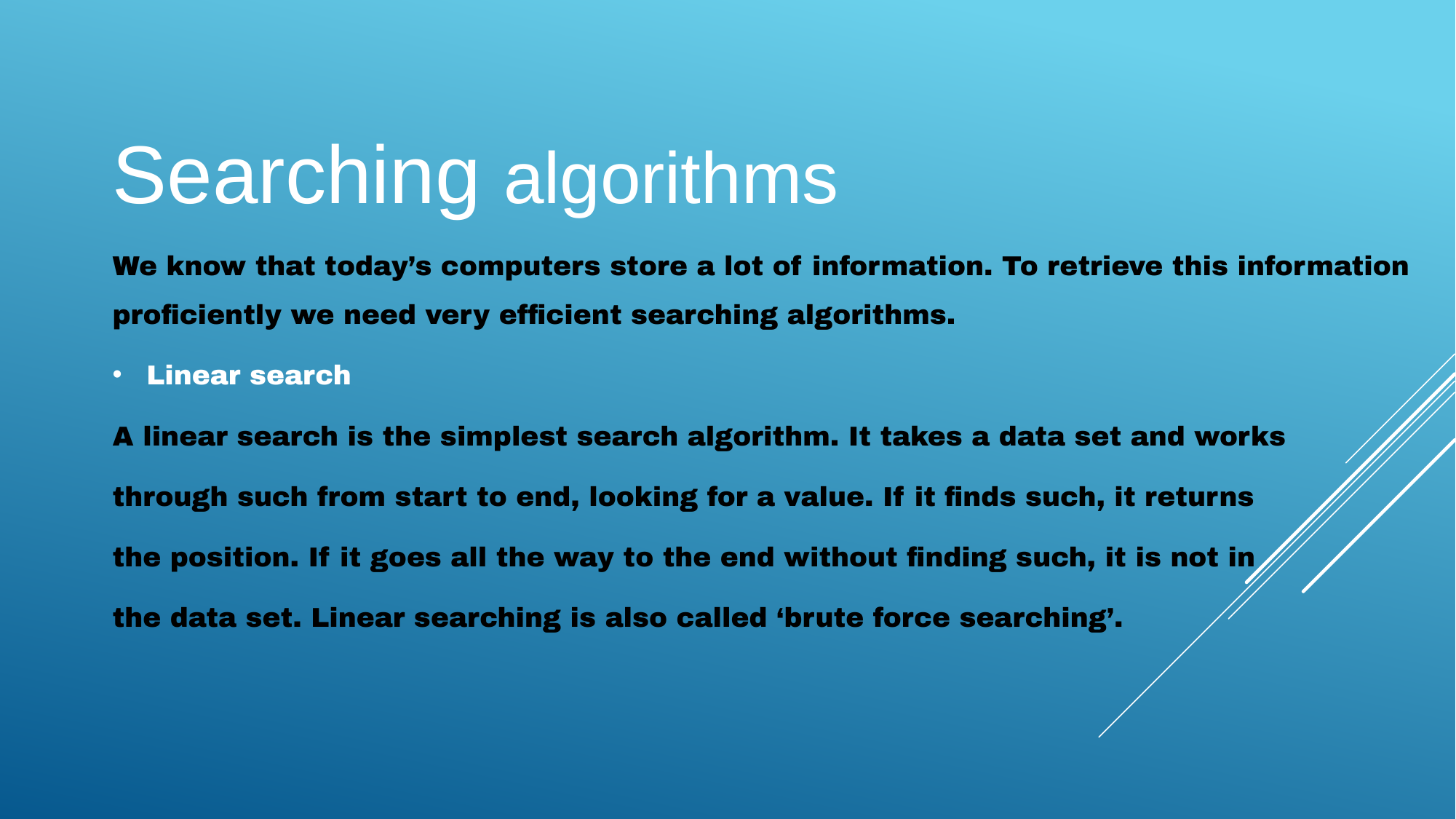

Searching algorithms
We know that today’s computers store a lot of information. To retrieve this information proficiently we need very efficient searching algorithms.
Linear search
A linear search is the simplest search algorithm. It takes a data set and works
through such from start to end, looking for a value. If it finds such, it returns
the position. If it goes all the way to the end without finding such, it is not in
the data set. Linear searching is also called ‘brute force searching’.